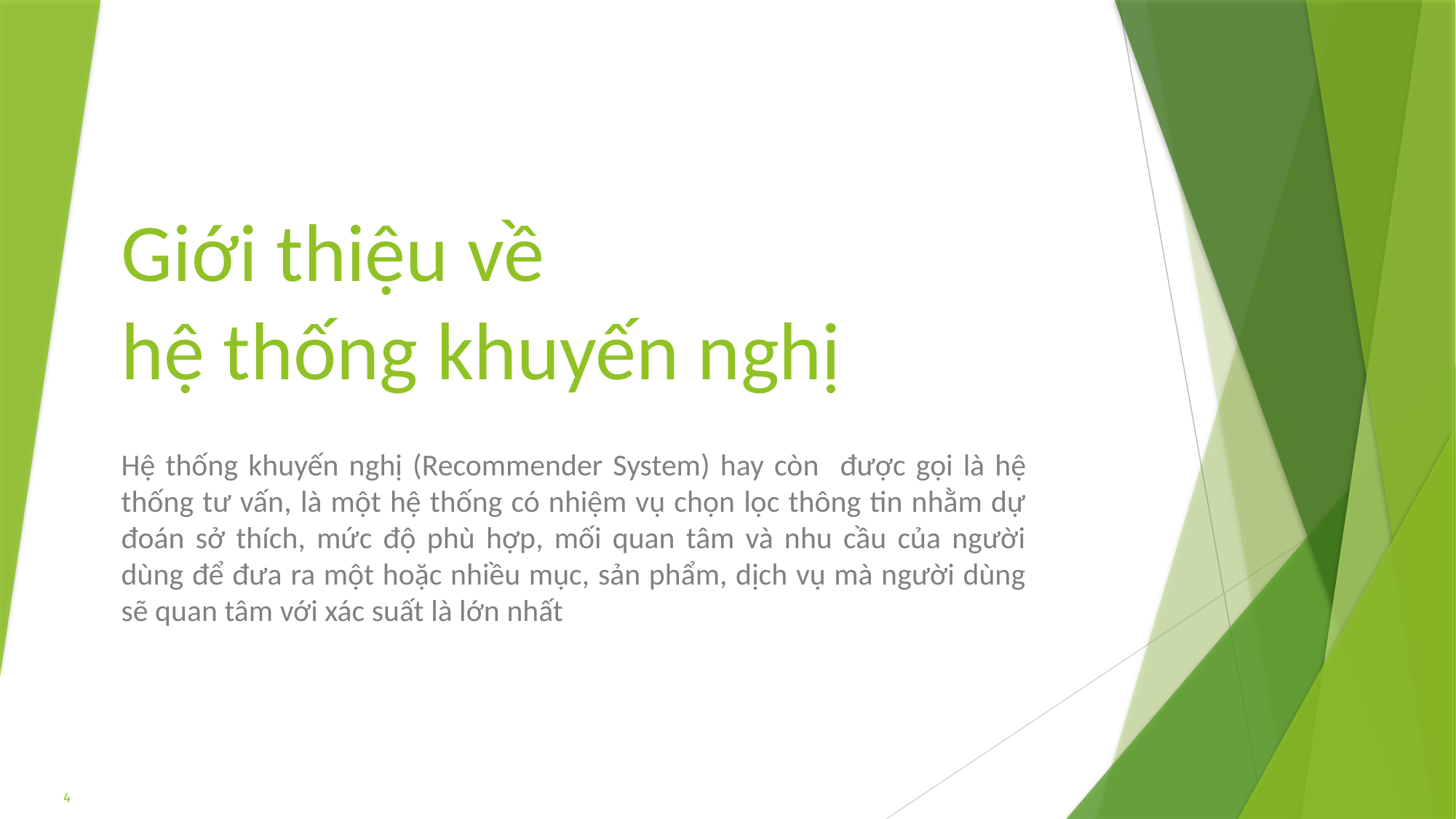

# Giới thiệu về hệ thống khuyến nghị
Hệ thống khuyến nghị (Recommender System) hay còn  được gọi là hệ thống tư vấn, là một hệ thống có nhiệm vụ chọn lọc thông tin nhằm dự đoán sở thích, mức độ phù hợp, mối quan tâm và nhu cầu của người dùng để đưa ra một hoặc nhiều mục, sản phẩm, dịch vụ mà người dùng sẽ quan tâm với xác suất là lớn nhất
4